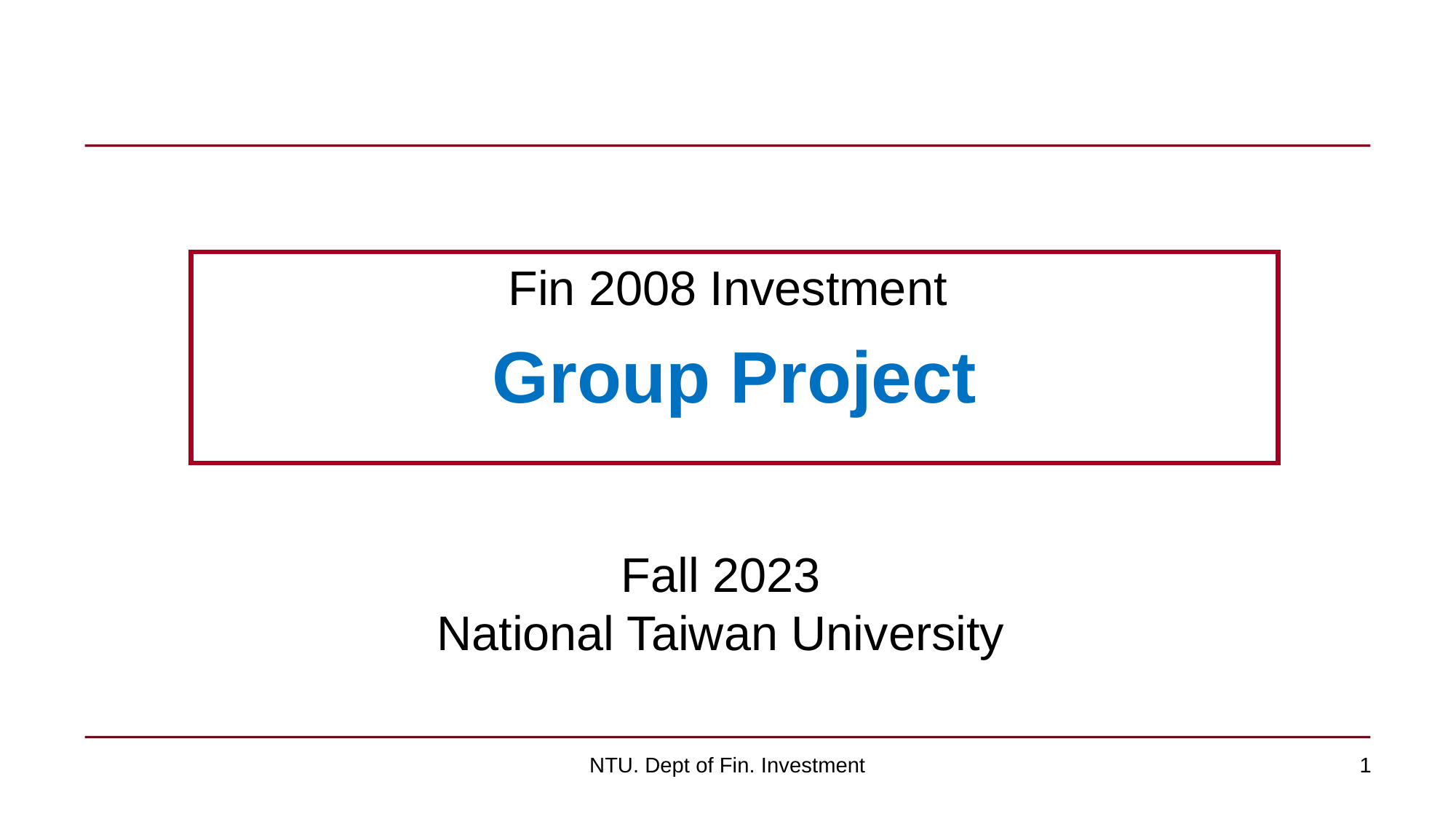

Fin 2008 Investment
Group Project
Fall 2023
National Taiwan University

NTU. Dept of Fin. Investment
1